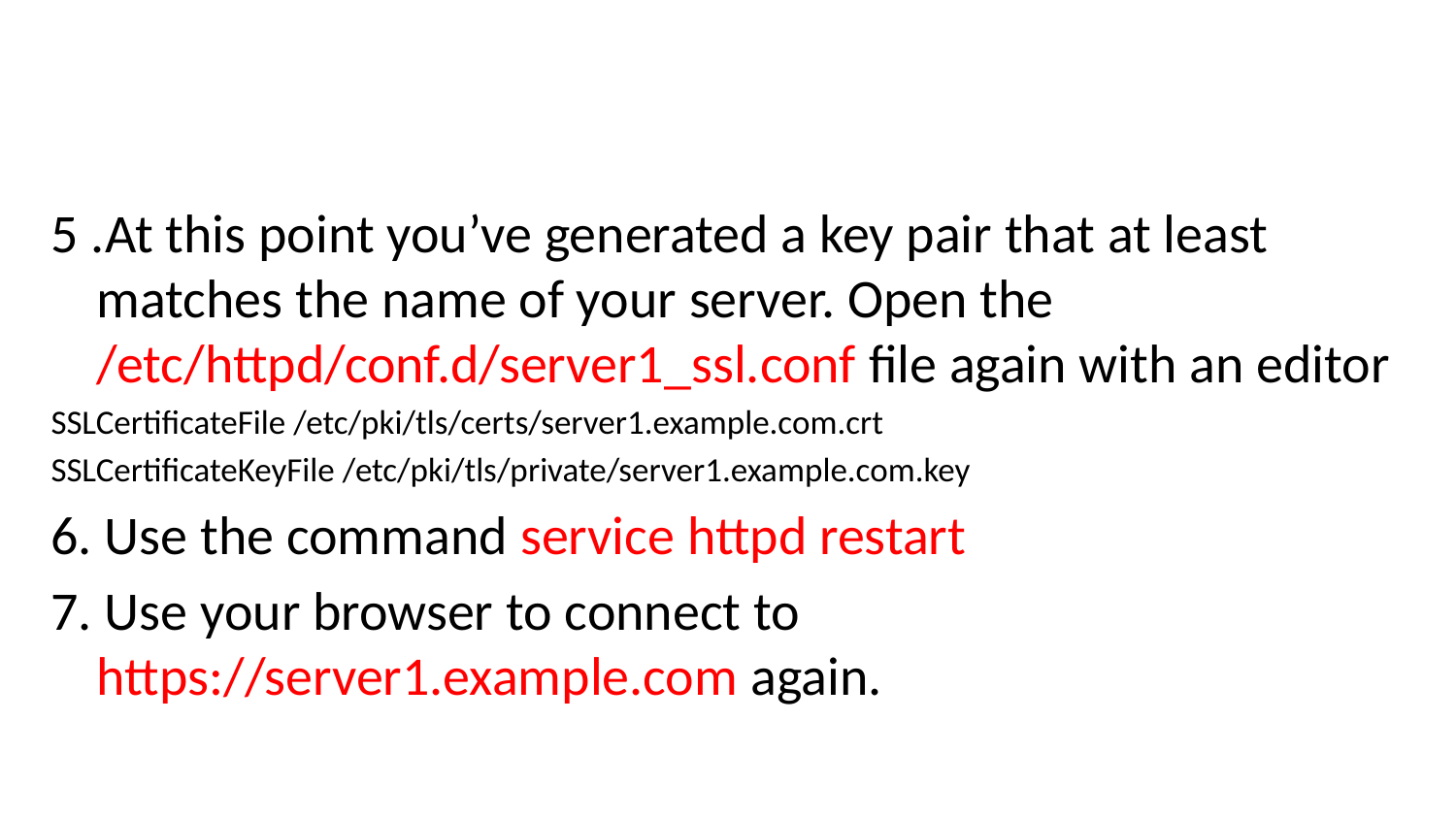

#
5 .At this point you’ve generated a key pair that at least matches the name of your server. Open the /etc/httpd/conf.d/server1_ssl.conf file again with an editor
SSLCertificateFile /etc/pki/tls/certs/server1.example.com.crt
SSLCertificateKeyFile /etc/pki/tls/private/server1.example.com.key
6. Use the command service httpd restart
7. Use your browser to connect to https://server1.example.com again.